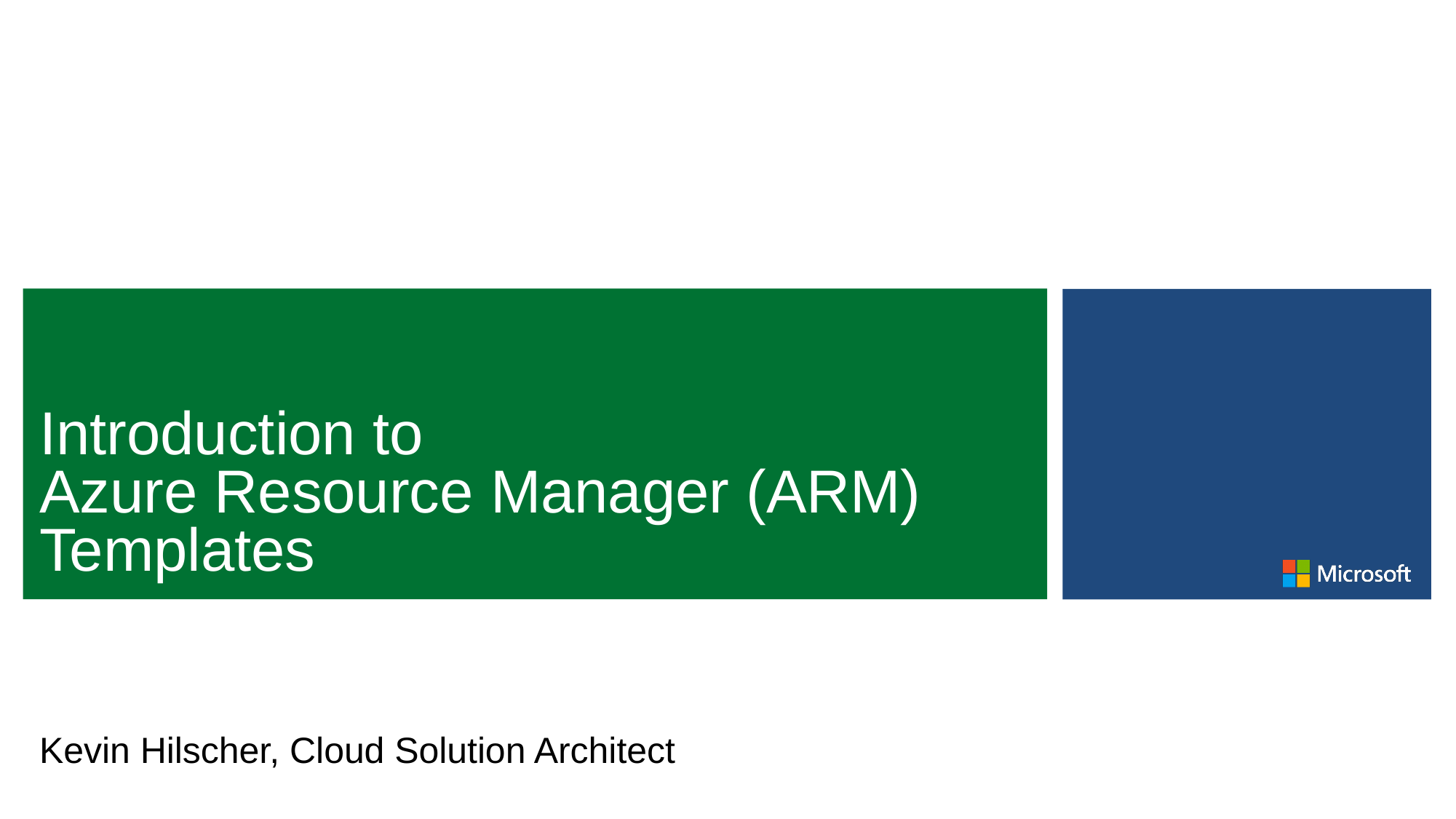

# Introduction to Azure Resource Manager (ARM) Templates

Kevin Hilscher, Cloud Solution Architect